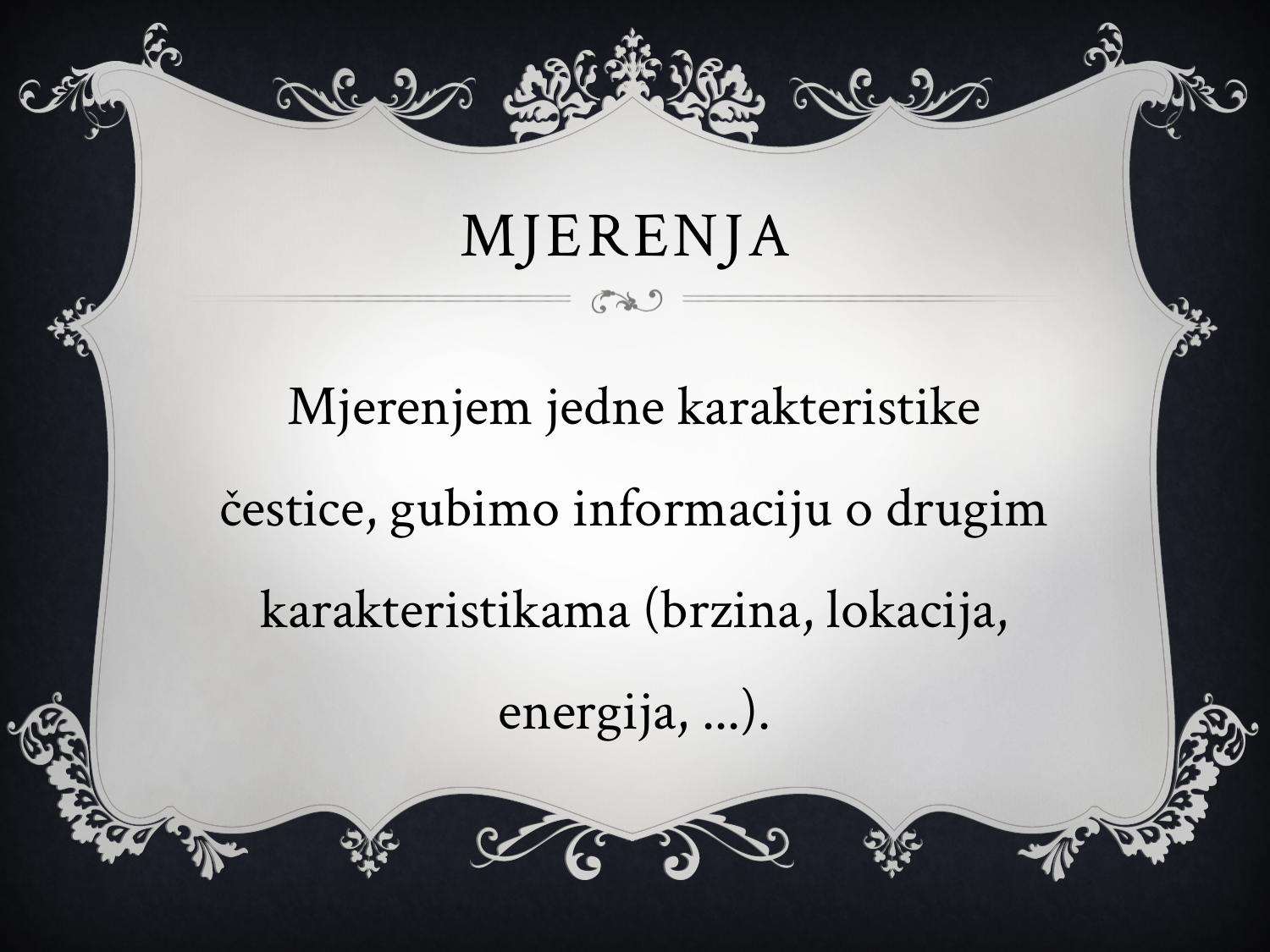

# MJEREnja
Mjerenjem jedne karakteristike čestice, gubimo informaciju o drugim karakteristikama (brzina, lokacija, energija, ...).